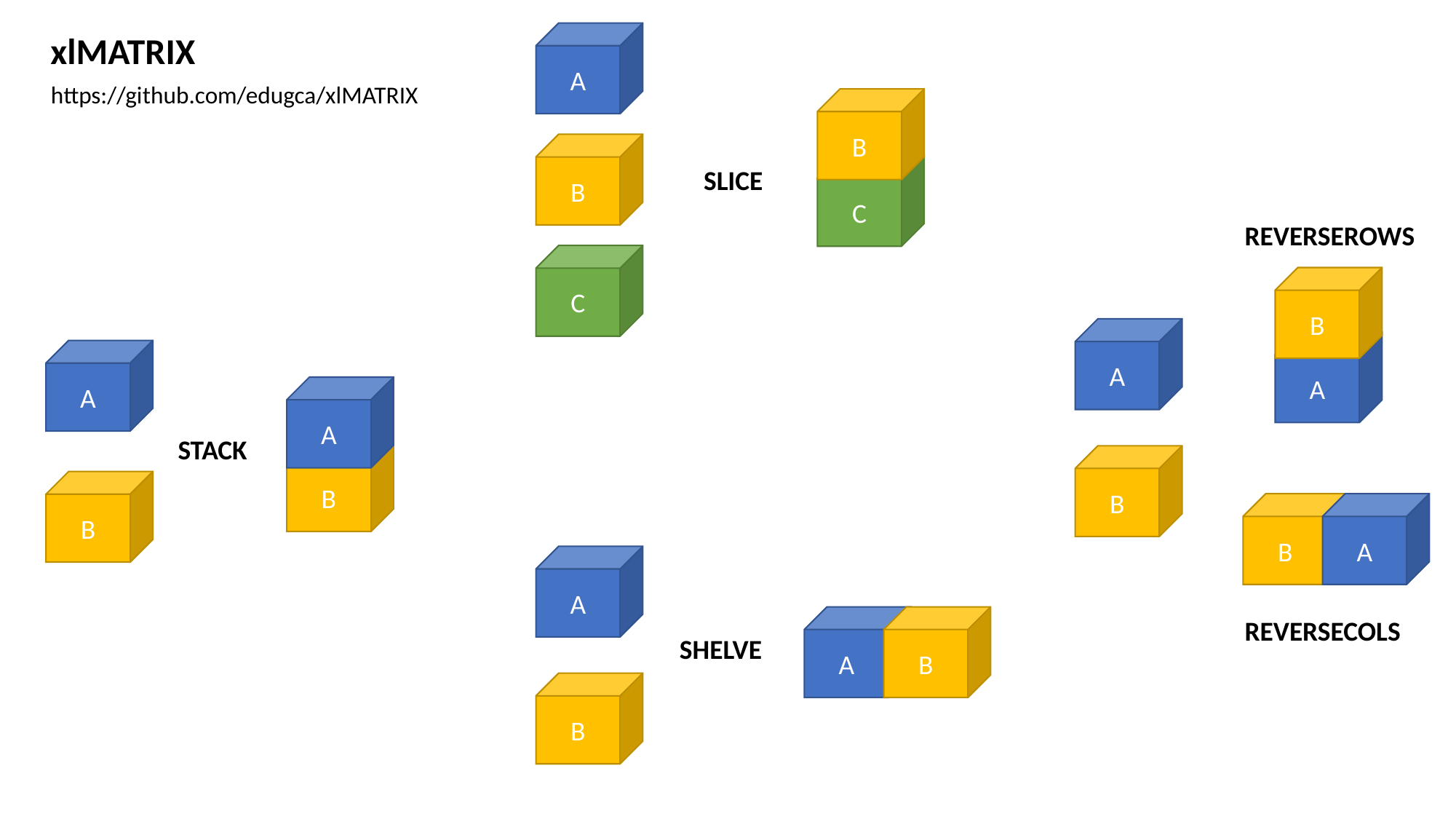

xlMATRIX
A
https://github.com/edugca/xlMATRIX
B
B
C
SLICE
REVERSEROWS
C
B
A
A
A
A
STACK
B
B
B
B
A
A
A
B
REVERSECOLS
SHELVE
B